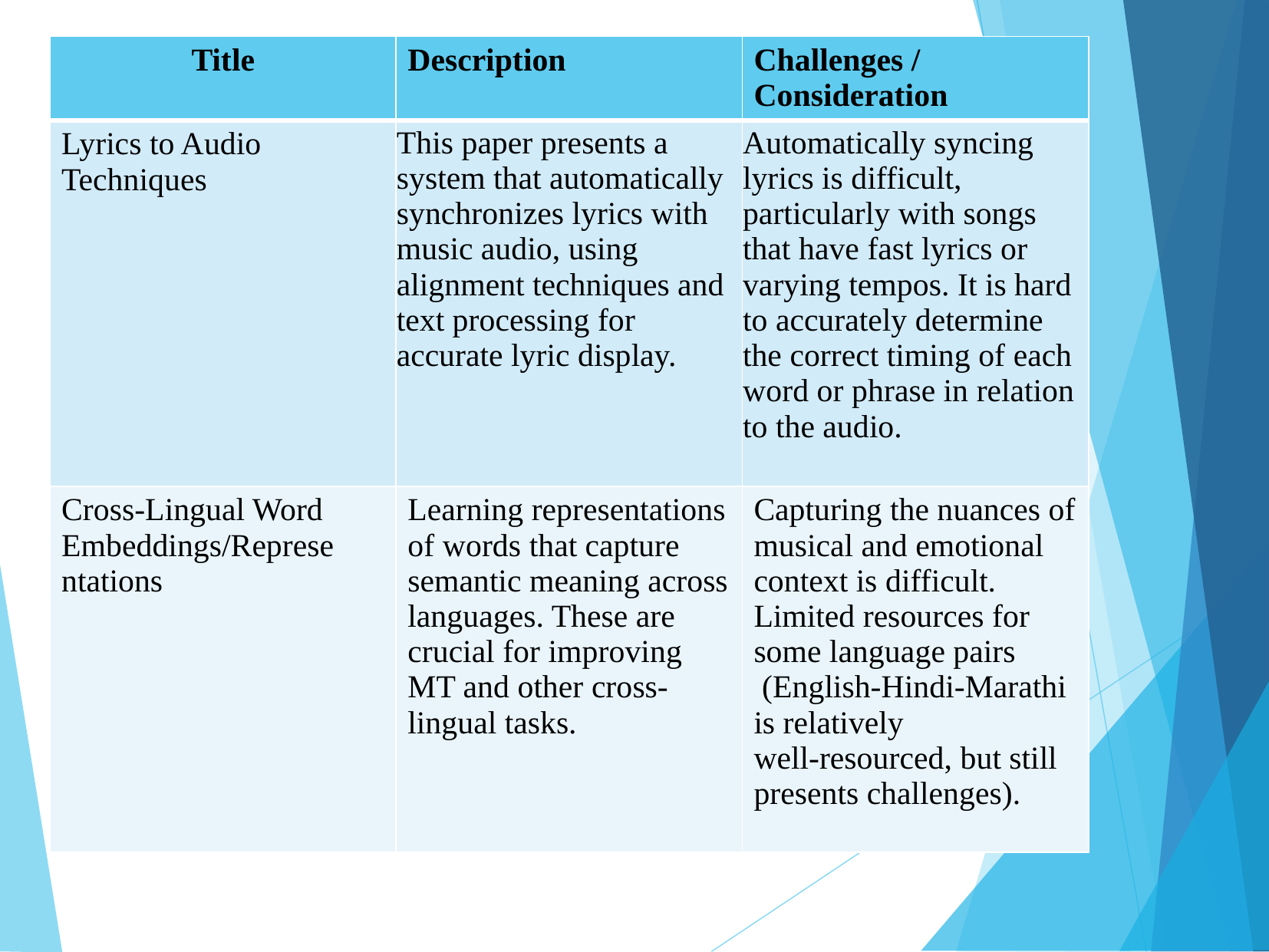

| Title | Description | Challenges / Consideration |
| --- | --- | --- |
| Lyrics to Audio Techniques | This paper presents a system that automatically synchronizes lyrics with music audio, using alignment techniques and text processing for accurate lyric display. | Automatically syncing lyrics is difficult, particularly with songs that have fast lyrics or varying tempos. It is hard to accurately determine the correct timing of each word or phrase in relation to the audio. |
| Cross-Lingual Word Embeddings/Represe ntations | Learning representations of words that capture semantic meaning across languages. These are crucial for improving MT and other cross-lingual tasks. | Capturing the nuances of musical and emotional context is difficult. Limited resources for some language pairs (English-Hindi-Marathi is relatively well-resourced, but still presents challenges). |